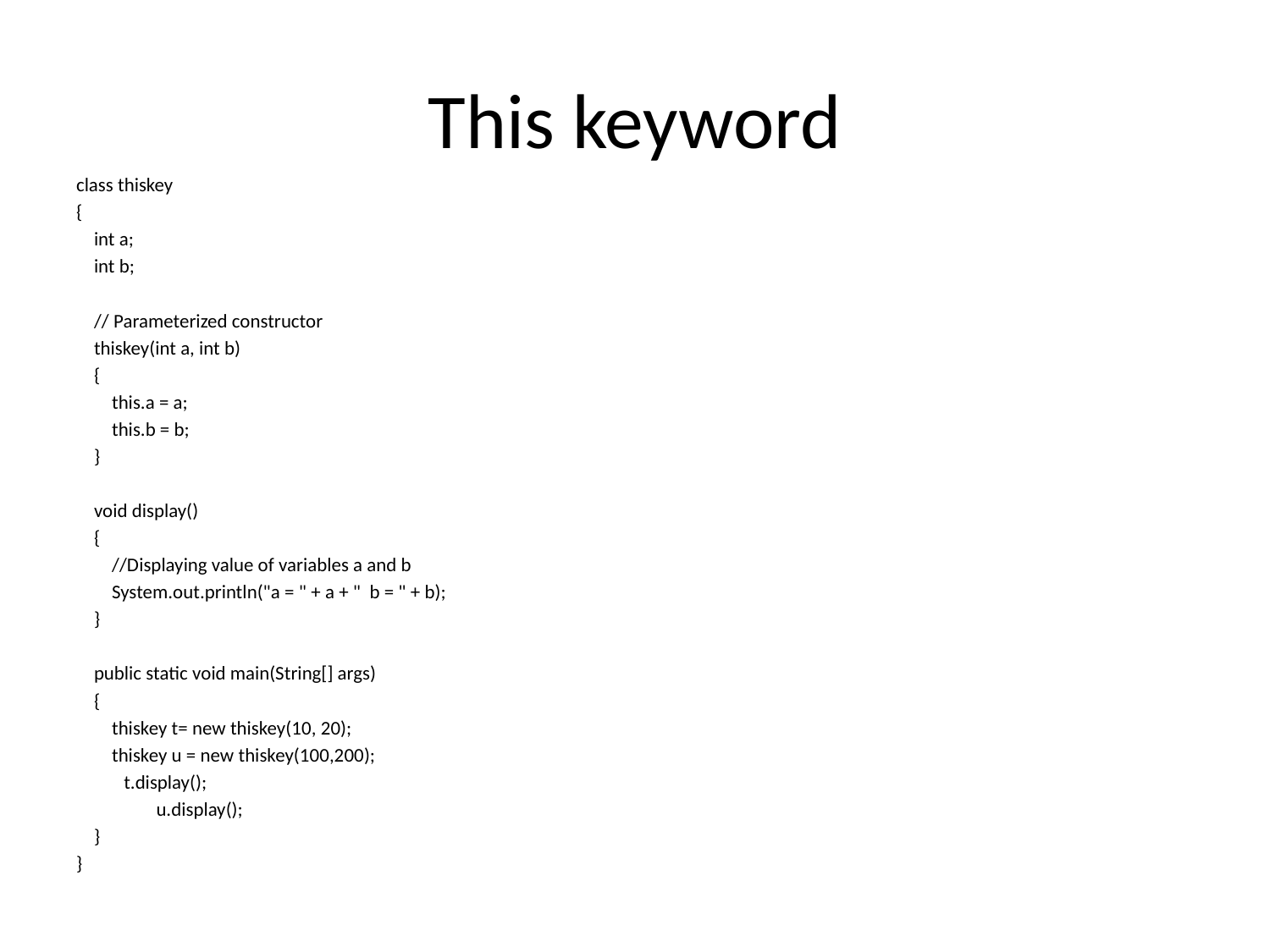

# This keyword
class thiskey
{
    int a;
    int b;

    // Parameterized constructor
    thiskey(int a, int b)
    {
        this.a = a;
        this.b = b;
    }

    void display()
    {
        //Displaying value of variables a and b
        System.out.println("a = " + a + "  b = " + b);
    }

    public static void main(String[] args)
    {
        thiskey t= new thiskey(10, 20);
        thiskey u = new thiskey(100,200);
	t.display();
                  u.display();
    }
}